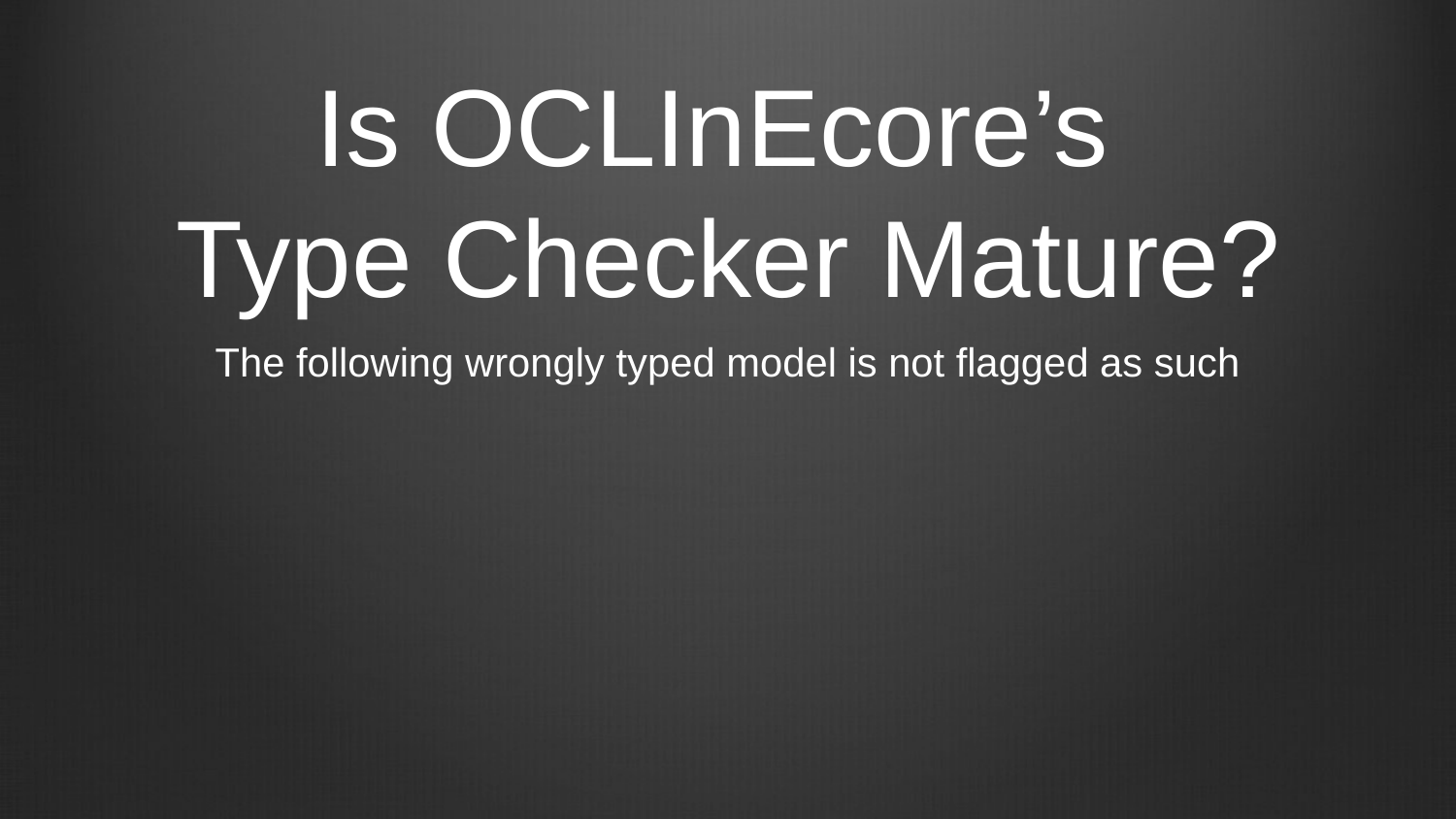

# Is OCLInEcore’s Type Checker Mature?
The following wrongly typed model is not flagged as such